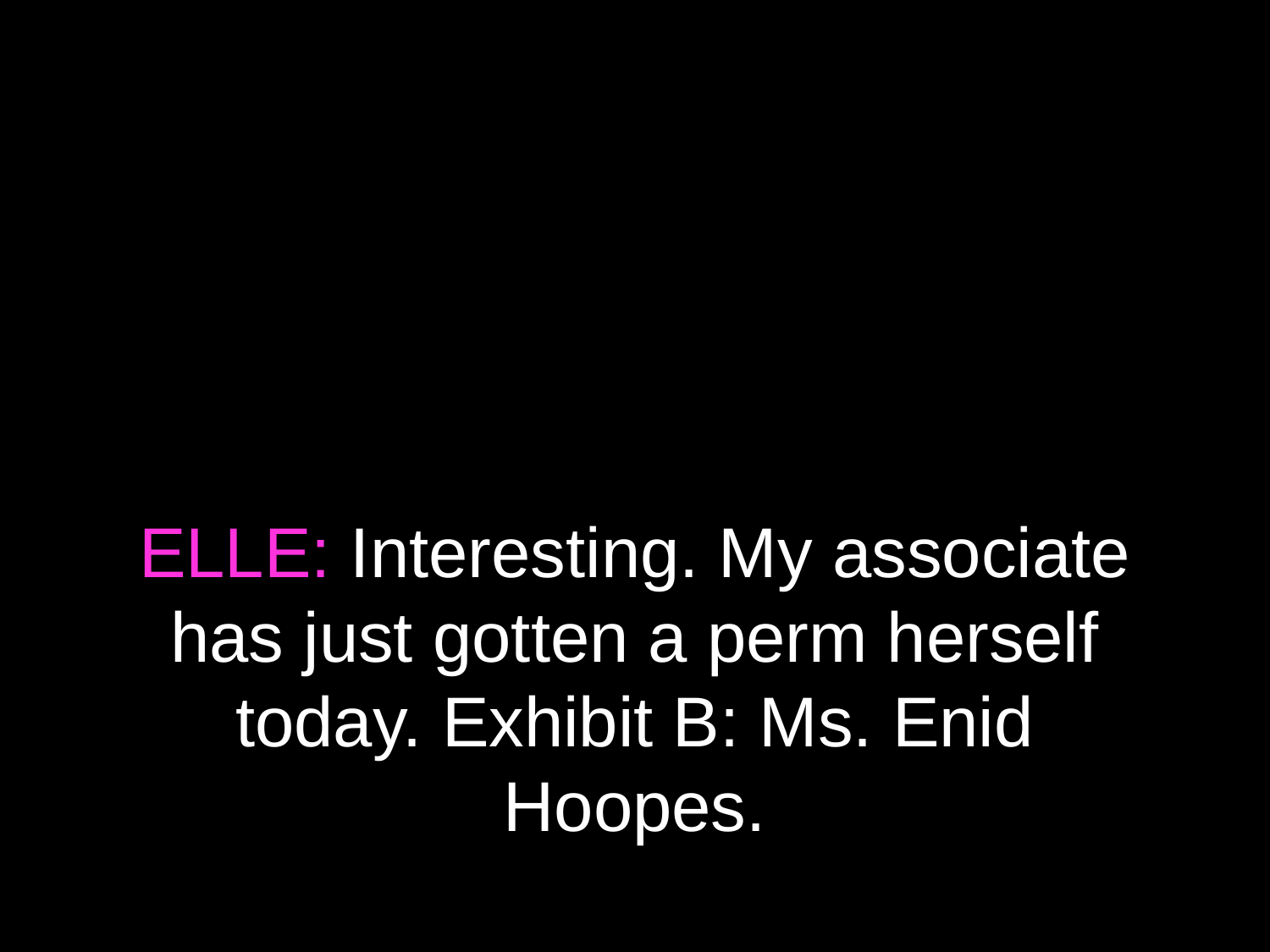

# ELLE: Interesting. My associate has just gotten a perm herself today. Exhibit B: Ms. Enid Hoopes.